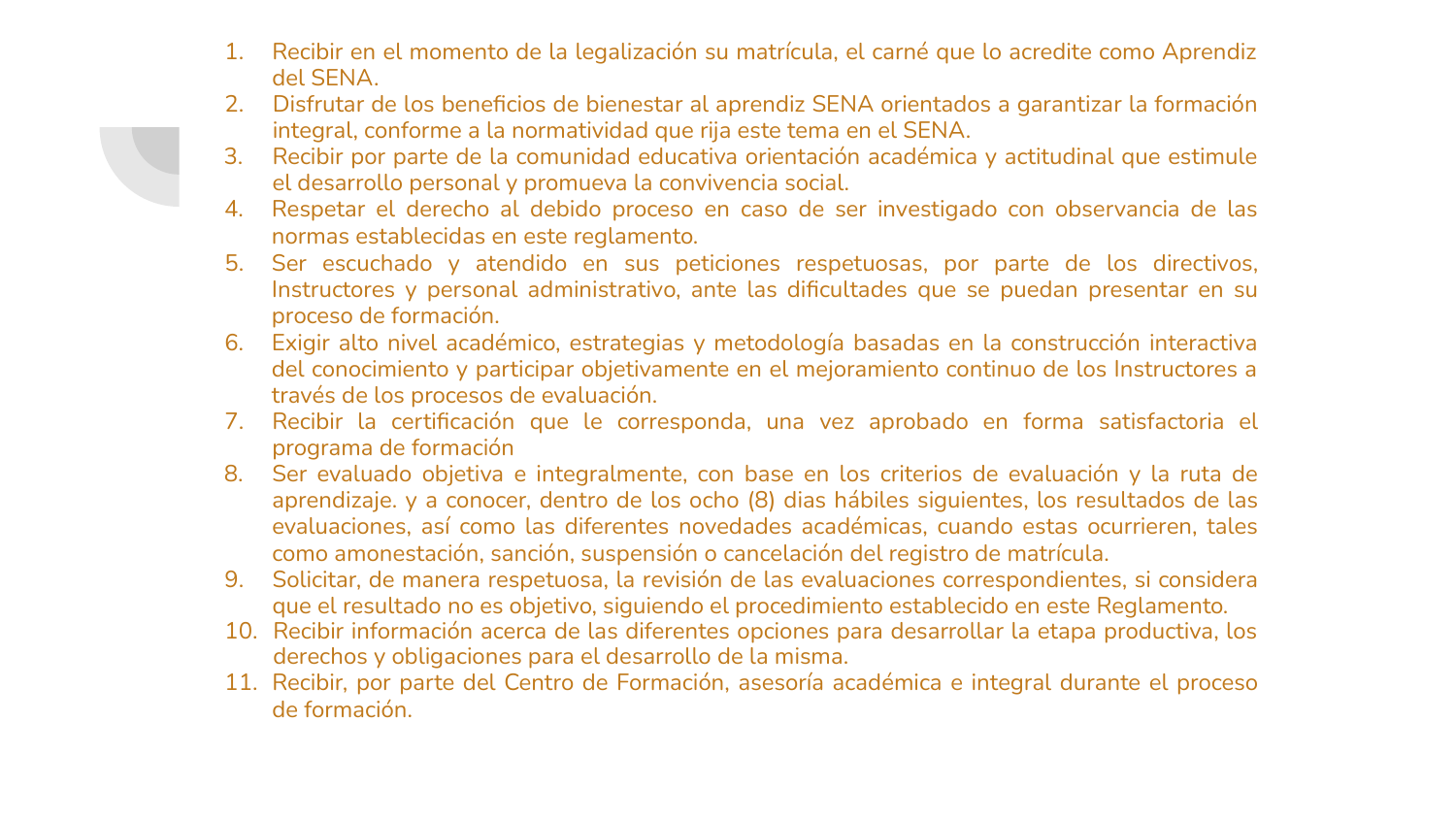

Recibir en el momento de la legalización su matrícula, el carné que lo acredite como Aprendiz del SENA.
Disfrutar de los beneficios de bienestar al aprendiz SENA orientados a garantizar la formación integral, conforme a la normatividad que rija este tema en el SENA.
Recibir por parte de la comunidad educativa orientación académica y actitudinal que estimule el desarrollo personal y promueva la convivencia social.
Respetar el derecho al debido proceso en caso de ser investigado con observancia de las normas establecidas en este reglamento.
Ser escuchado y atendido en sus peticiones respetuosas, por parte de los directivos, Instructores y personal administrativo, ante las dificultades que se puedan presentar en su proceso de formación.
Exigir alto nivel académico, estrategias y metodología basadas en la construcción interactiva del conocimiento y participar objetivamente en el mejoramiento continuo de los Instructores a través de los procesos de evaluación.
Recibir la certificación que le corresponda, una vez aprobado en forma satisfactoria el programa de formación
Ser evaluado objetiva e integralmente, con base en los criterios de evaluación y la ruta de aprendizaje. y a conocer, dentro de los ocho (8) dias hábiles siguientes, los resultados de las evaluaciones, así como las diferentes novedades académicas, cuando estas ocurrieren, tales como amonestación, sanción, suspensión o cancelación del registro de matrícula.
Solicitar, de manera respetuosa, la revisión de las evaluaciones correspondientes, si considera que el resultado no es objetivo, siguiendo el procedimiento establecido en este Reglamento.
Recibir información acerca de las diferentes opciones para desarrollar la etapa productiva, los derechos y obligaciones para el desarrollo de la misma.
Recibir, por parte del Centro de Formación, asesoría académica e integral durante el proceso de formación.